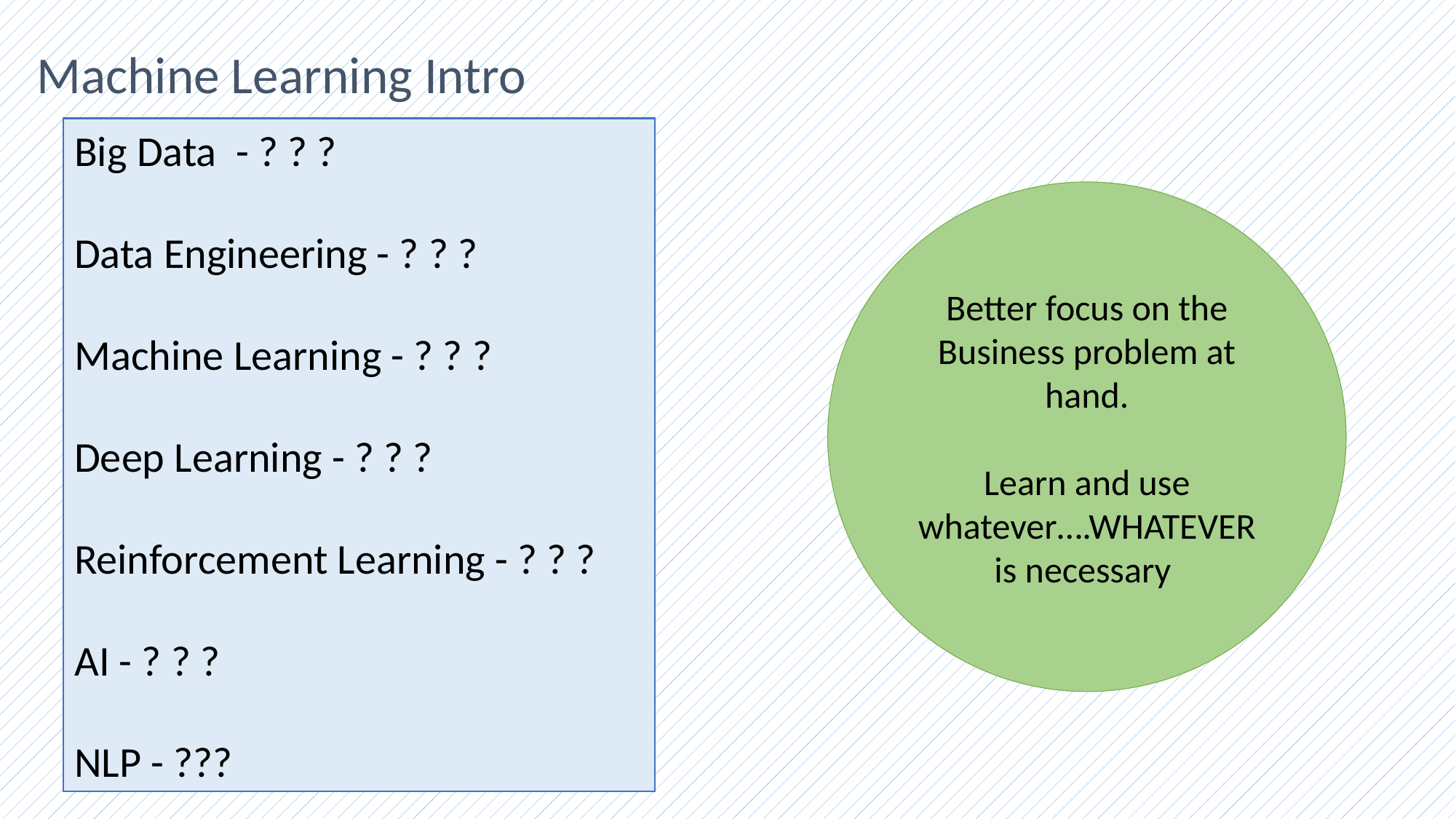

Machine Learning Intro
Big Data  - ? ? ?

Data Engineering - ? ? ?

Machine Learning - ? ? ?

Deep Learning - ? ? ?

Reinforcement Learning - ? ? ?

AI - ? ? ?

NLP - ???
Better focus on the Business problem at hand.

Learn and use whatever….WHATEVER is necessary